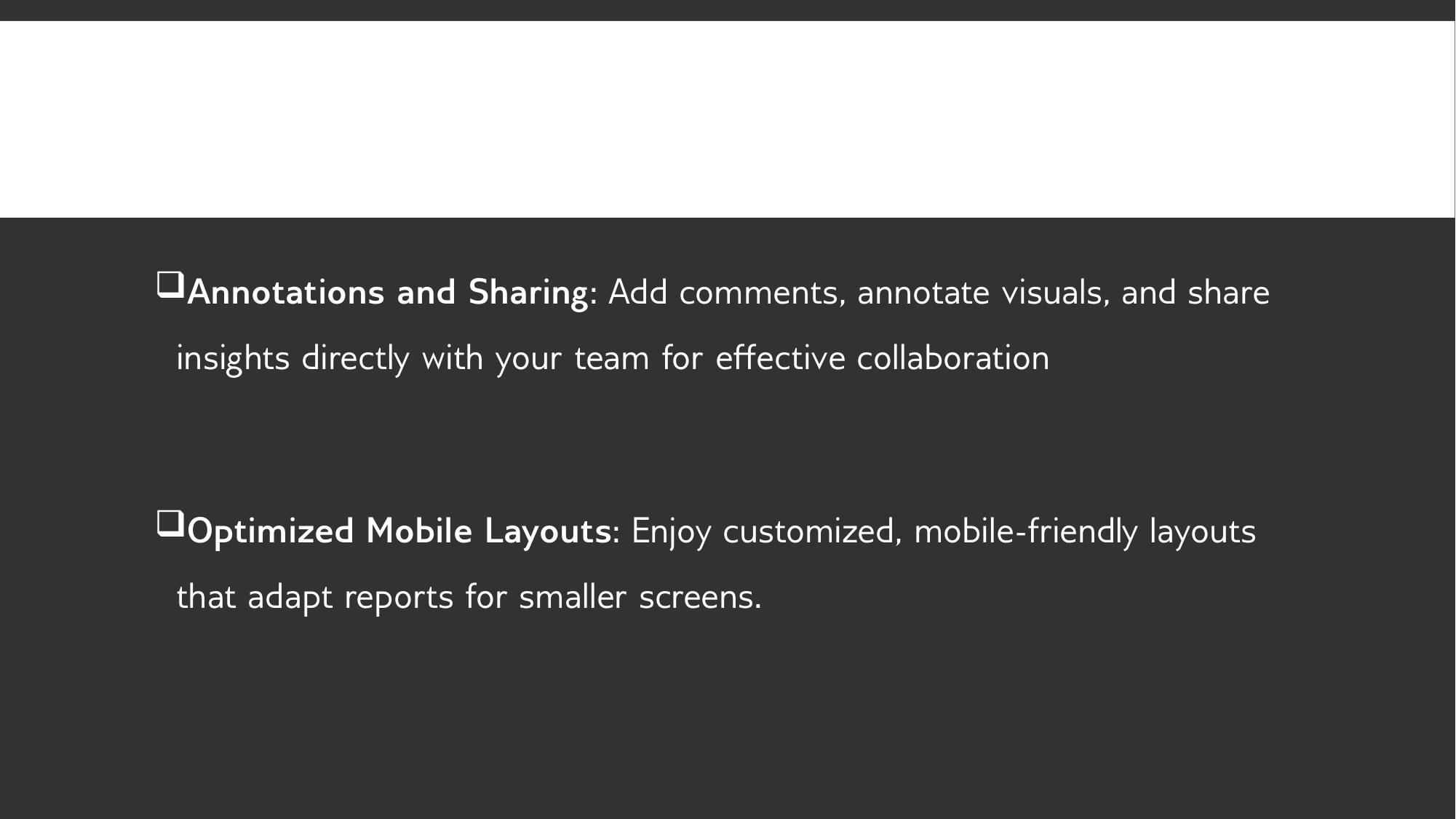

Annotations and Sharing: Add comments, annotate visuals, and share insights directly with your team for effective collaboration

Optimized Mobile Layouts: Enjoy customized, mobile-friendly layouts that adapt reports for smaller screens.